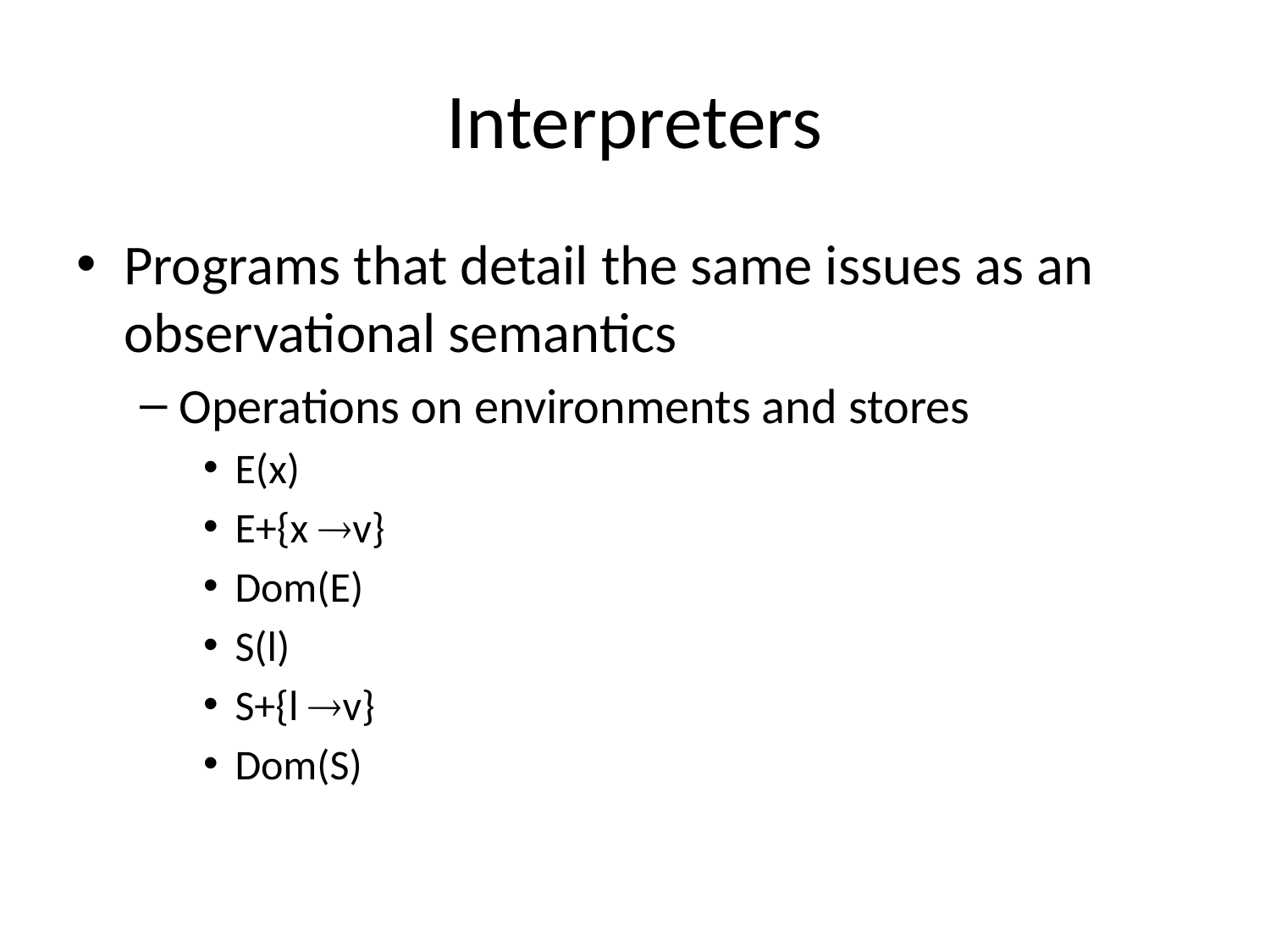

# Interpreters
Programs that detail the same issues as an observational semantics
Operations on environments and stores
E(x)
E+{x →v}
Dom(E)
S(l)
S+{l →v}
Dom(S)